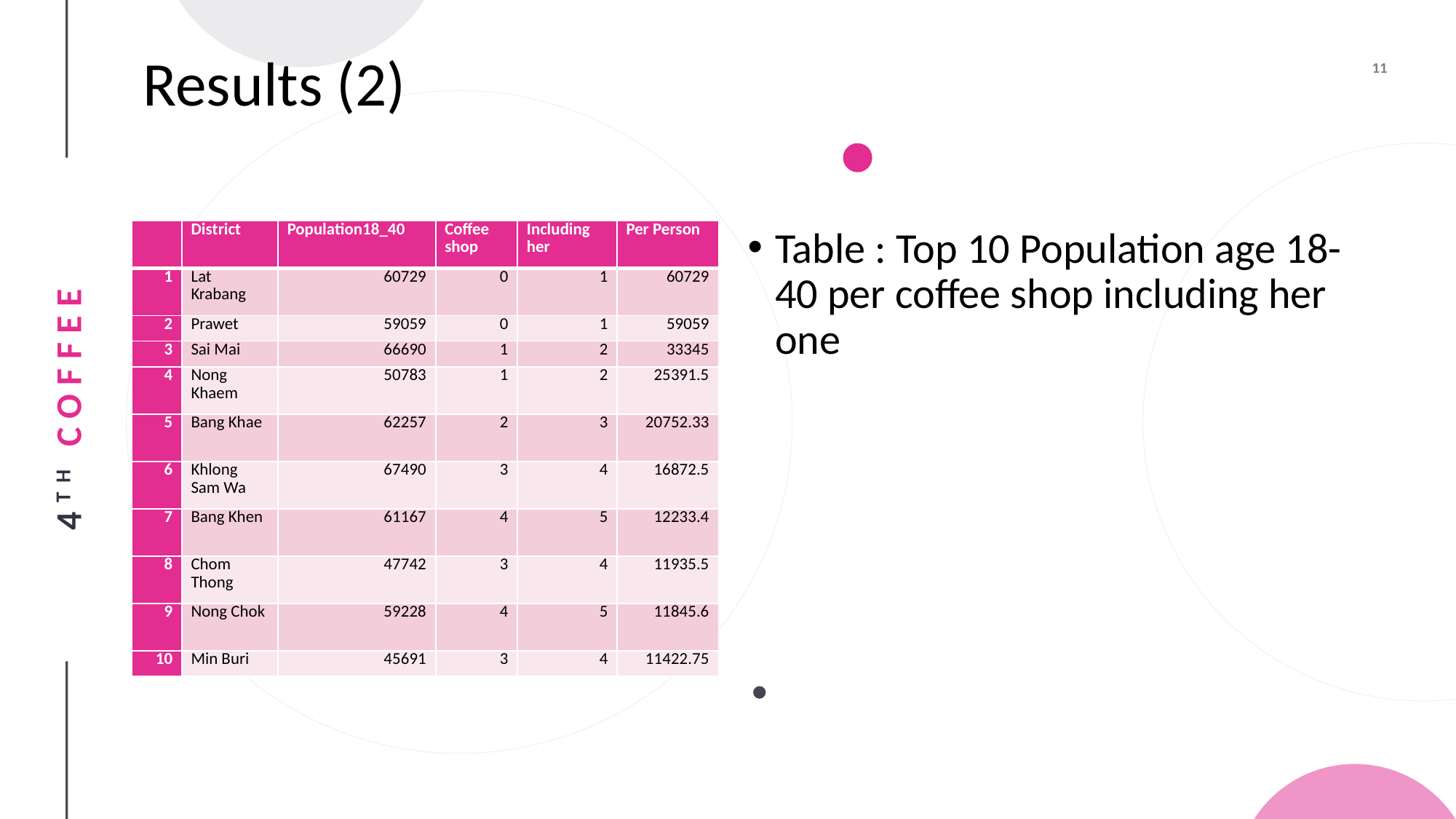

# Results (2)
|  | District | Population18\_40 | Coffee shop | Including her | Per Person |
| --- | --- | --- | --- | --- | --- |
| 1 | Lat Krabang | 60729 | 0 | 1 | 60729 |
| 2 | Prawet | 59059 | 0 | 1 | 59059 |
| 3 | Sai Mai | 66690 | 1 | 2 | 33345 |
| 4 | Nong Khaem | 50783 | 1 | 2 | 25391.5 |
| 5 | Bang Khae | 62257 | 2 | 3 | 20752.33 |
| 6 | Khlong Sam Wa | 67490 | 3 | 4 | 16872.5 |
| 7 | Bang Khen | 61167 | 4 | 5 | 12233.4 |
| 8 | Chom Thong | 47742 | 3 | 4 | 11935.5 |
| 9 | Nong Chok | 59228 | 4 | 5 | 11845.6 |
| 10 | Min Buri | 45691 | 3 | 4 | 11422.75 |
Table : Top 10 Population age 18-40 per coffee shop including her one